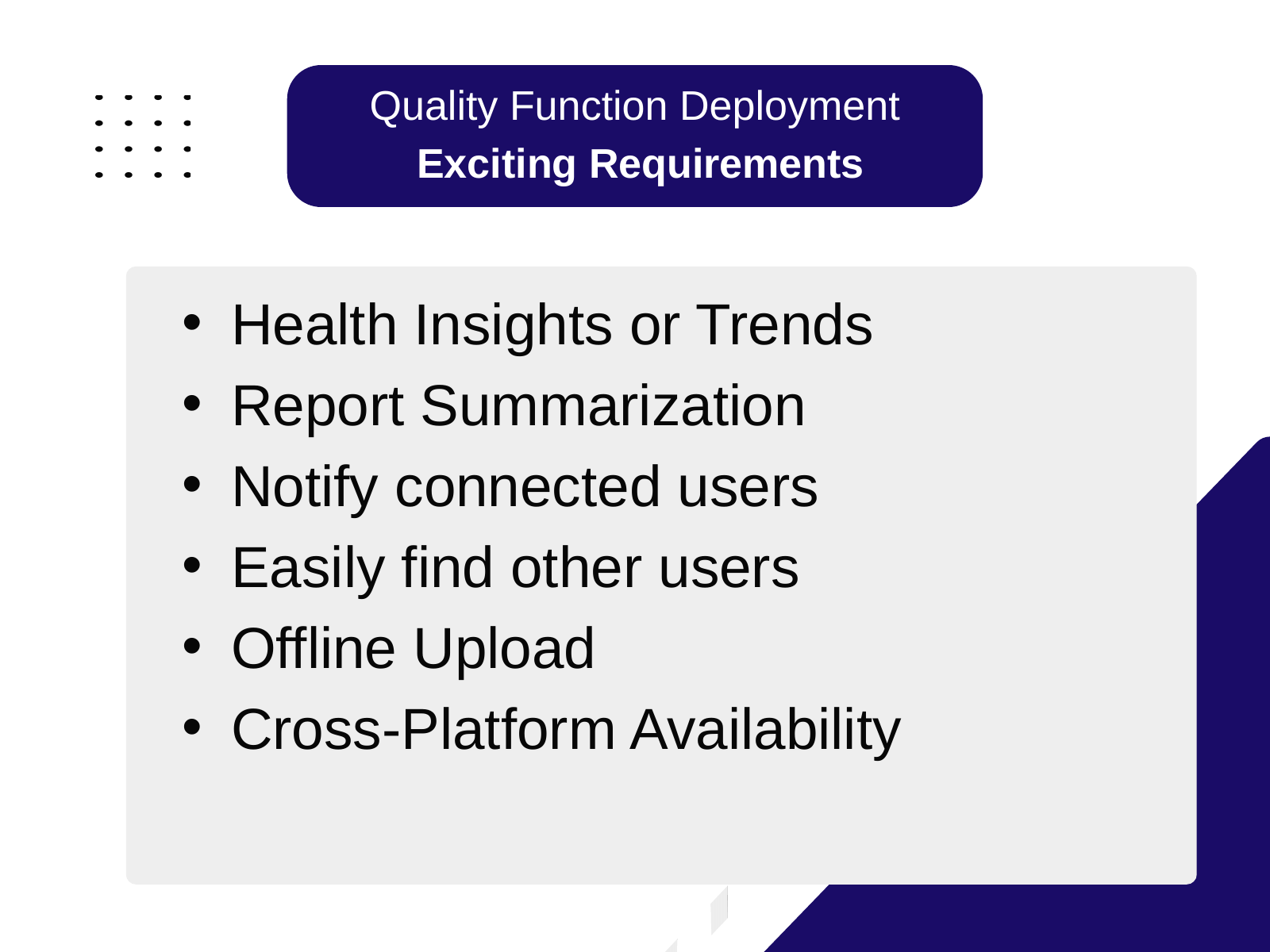

Quality Function Deployment
 Exciting Requirements

Health Insights or Trends
Report Summarization
Notify connected users
Easily find other users
Offline Upload
Cross-Platform Availability